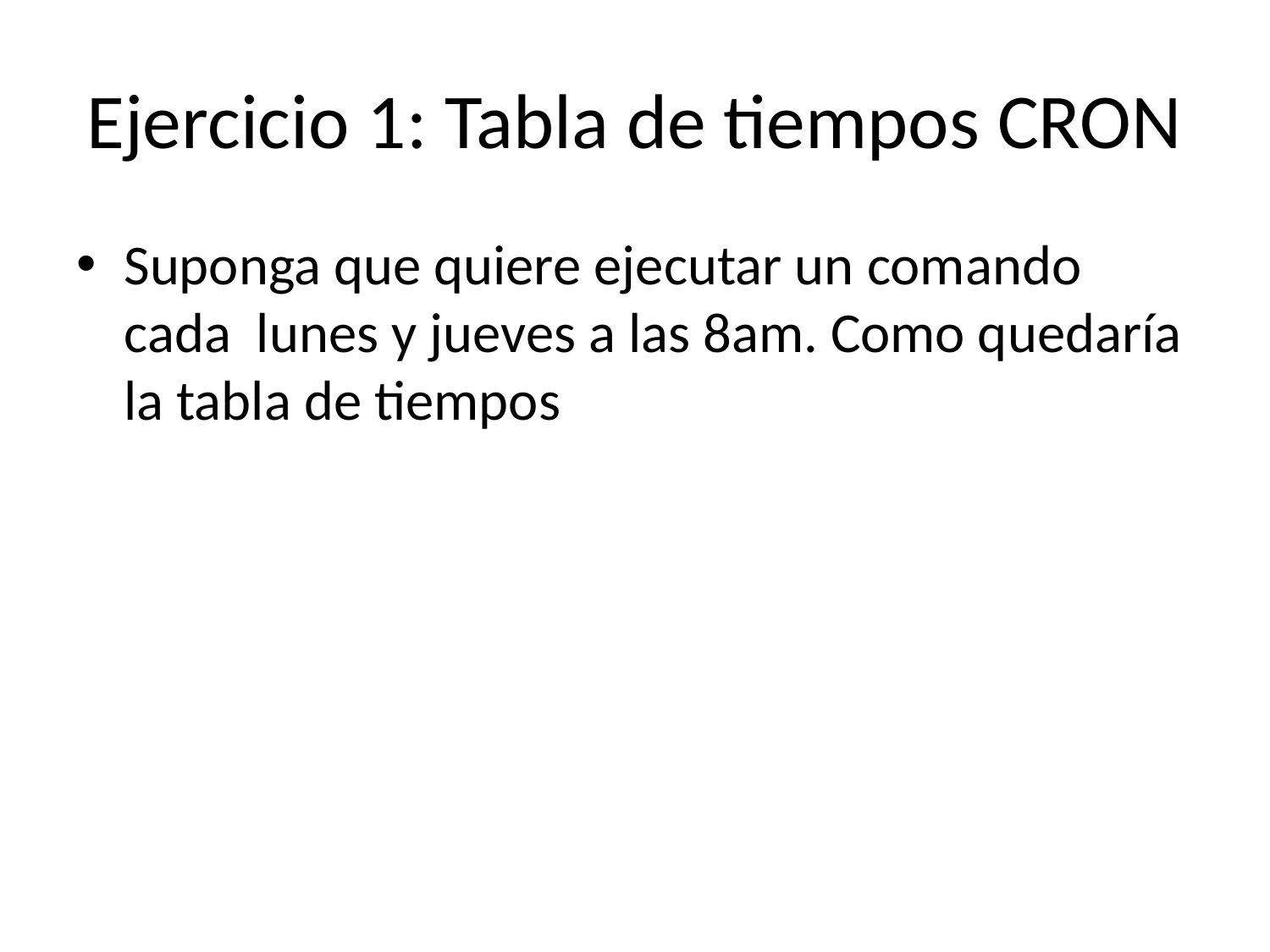

# Ejercicio 1: Tabla de tiempos CRON
Suponga que quiere ejecutar un comando cada  lunes y jueves a las 8am. Como quedaría la tabla de tiempos